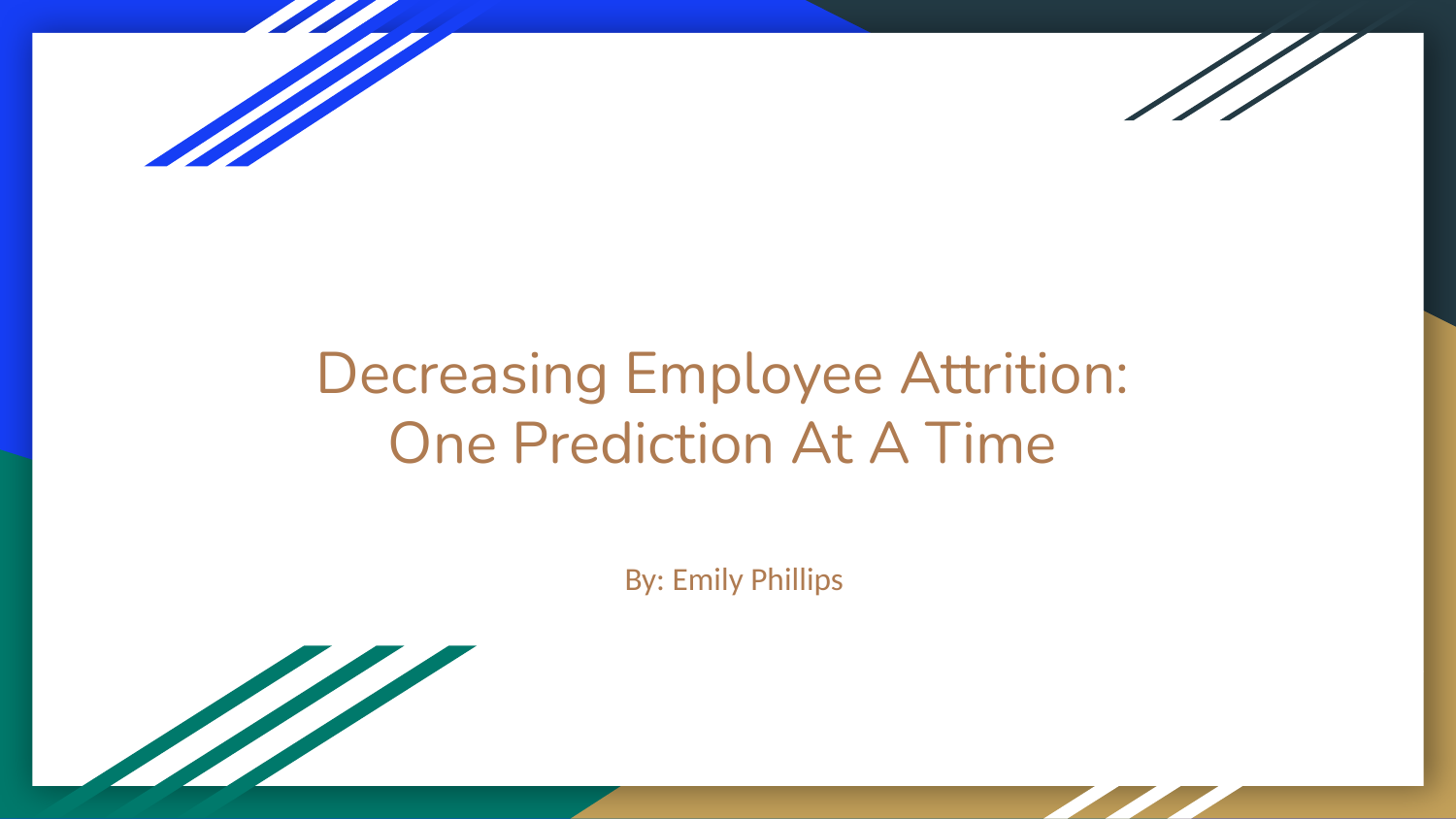

# Decreasing Employee Attrition: One Prediction At A Time
By: Emily Phillips